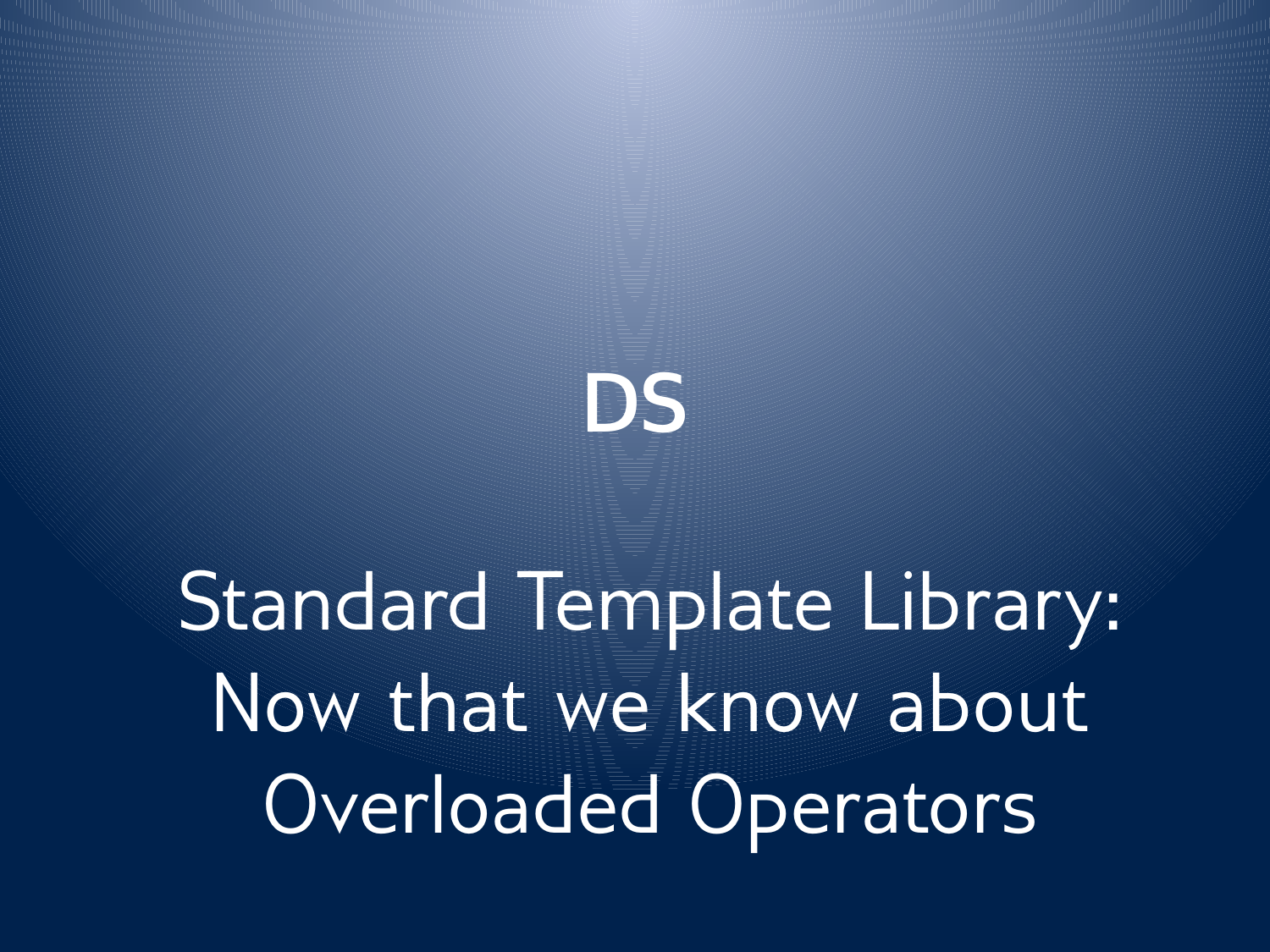

# DS
Standard Template Library: Now that we know about Overloaded Operators